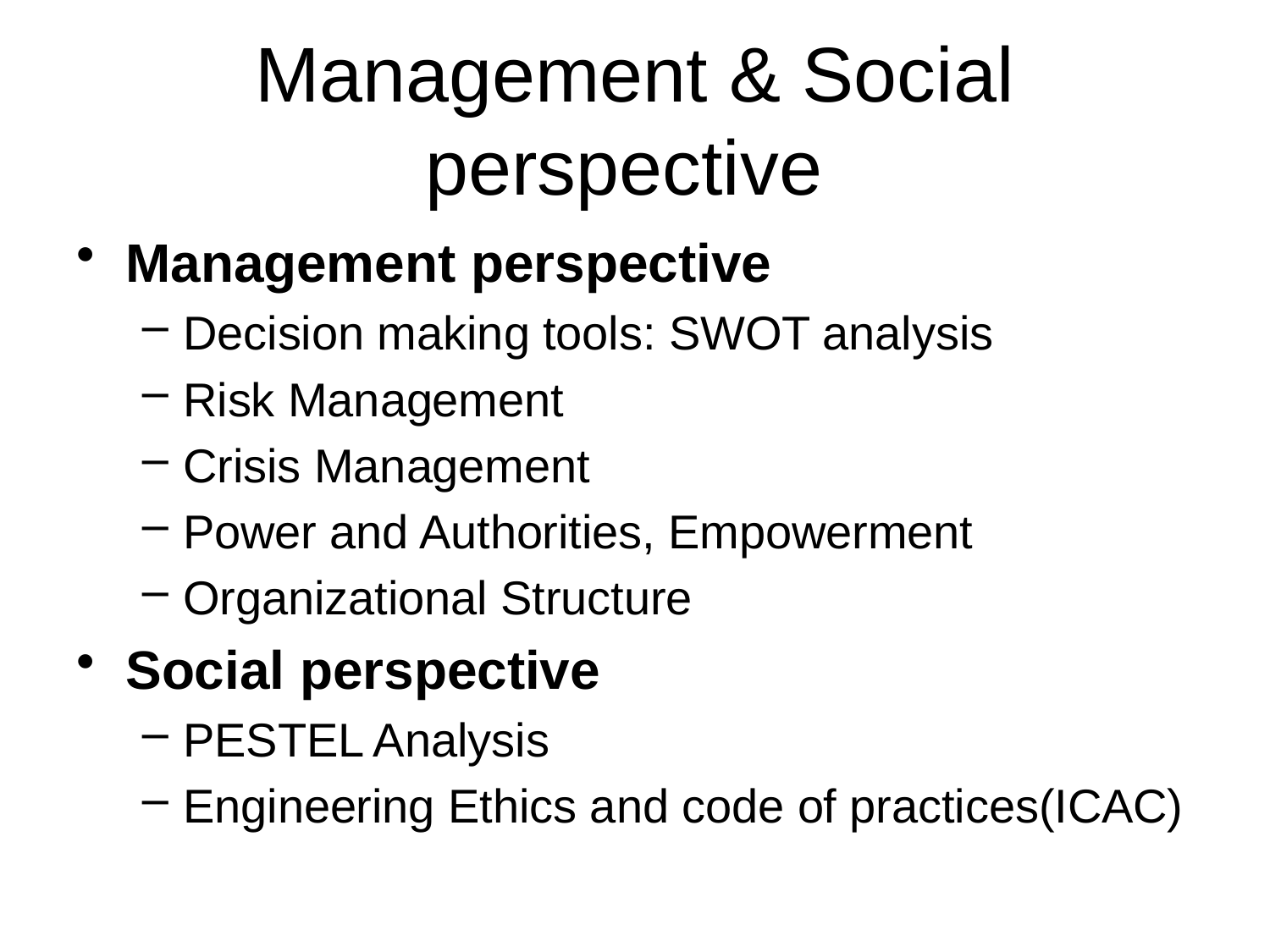

# Management & Social perspective
Management perspective
Decision making tools: SWOT analysis
Risk Management
Crisis Management
Power and Authorities, Empowerment
Organizational Structure
Social perspective
PESTEL Analysis
Engineering Ethics and code of practices(ICAC)